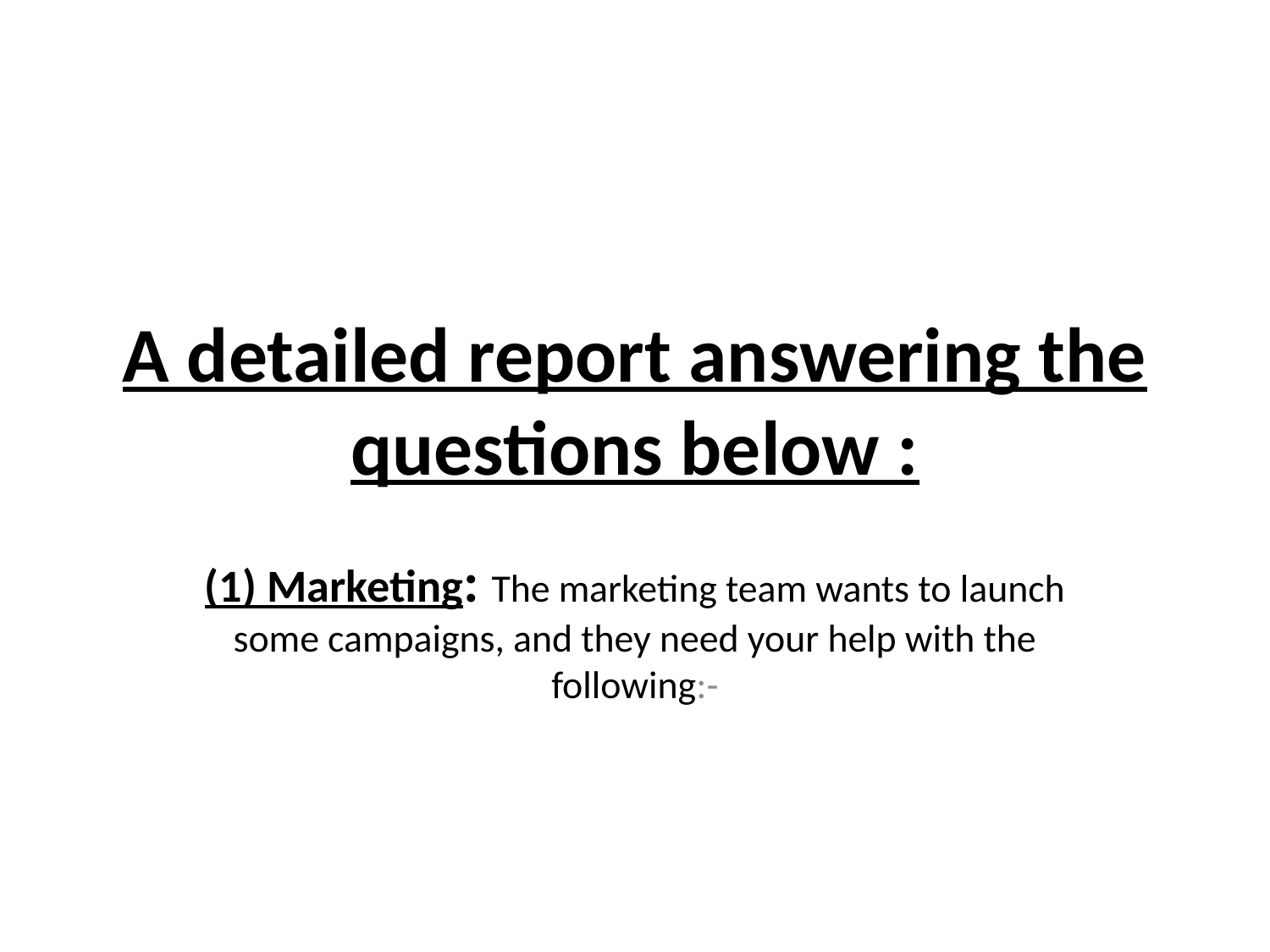

# A detailed report answering the questions below :
(1) Marketing: The marketing team wants to launch some campaigns, and they need your help with the following:-